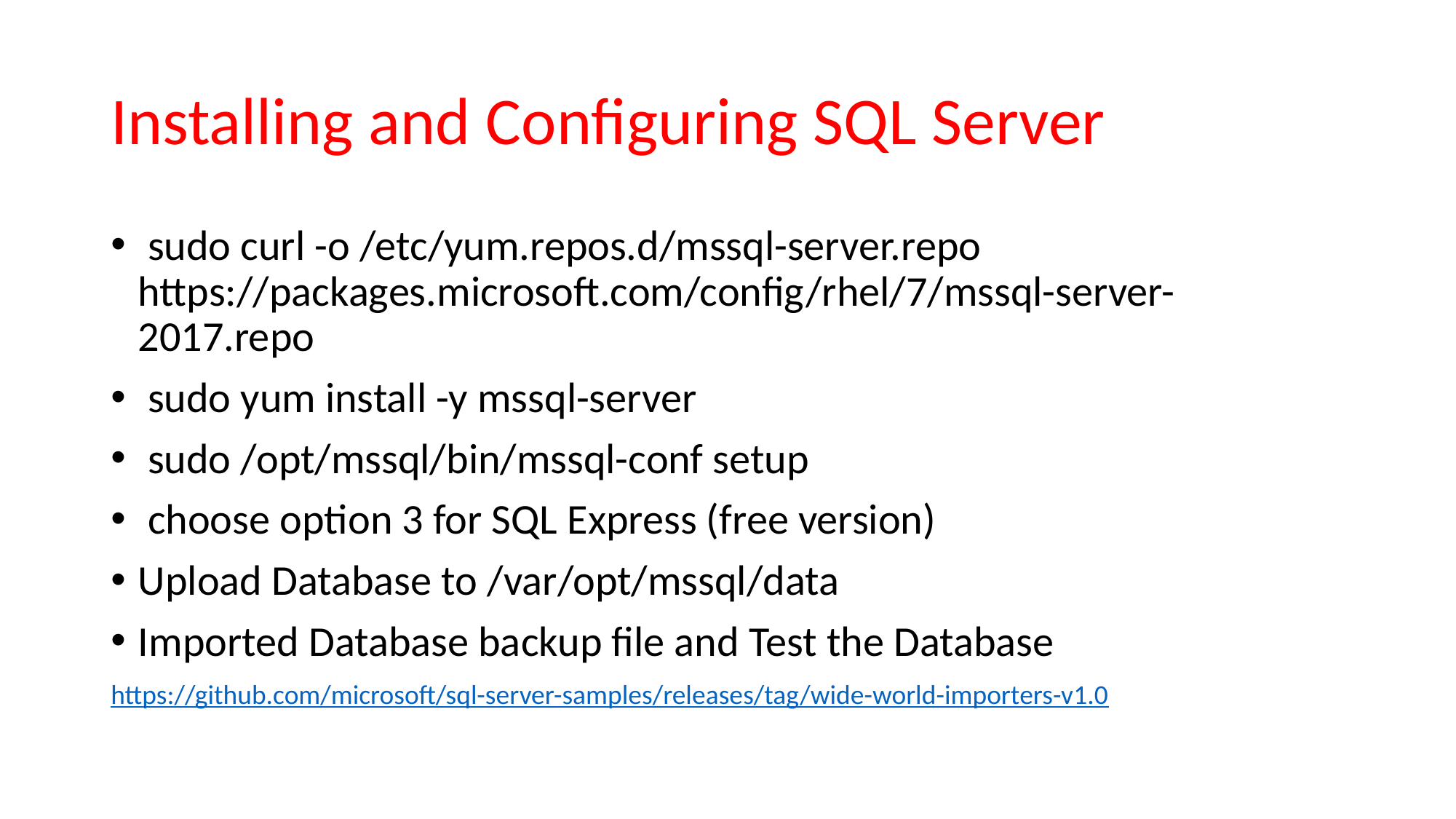

# Installing and Configuring SQL Server
 sudo curl -o /etc/yum.repos.d/mssql-server.repo https://packages.microsoft.com/config/rhel/7/mssql-server-2017.repo
 sudo yum install -y mssql-server
 sudo /opt/mssql/bin/mssql-conf setup
 choose option 3 for SQL Express (free version)
Upload Database to /var/opt/mssql/data
Imported Database backup file and Test the Database
https://github.com/microsoft/sql-server-samples/releases/tag/wide-world-importers-v1.0